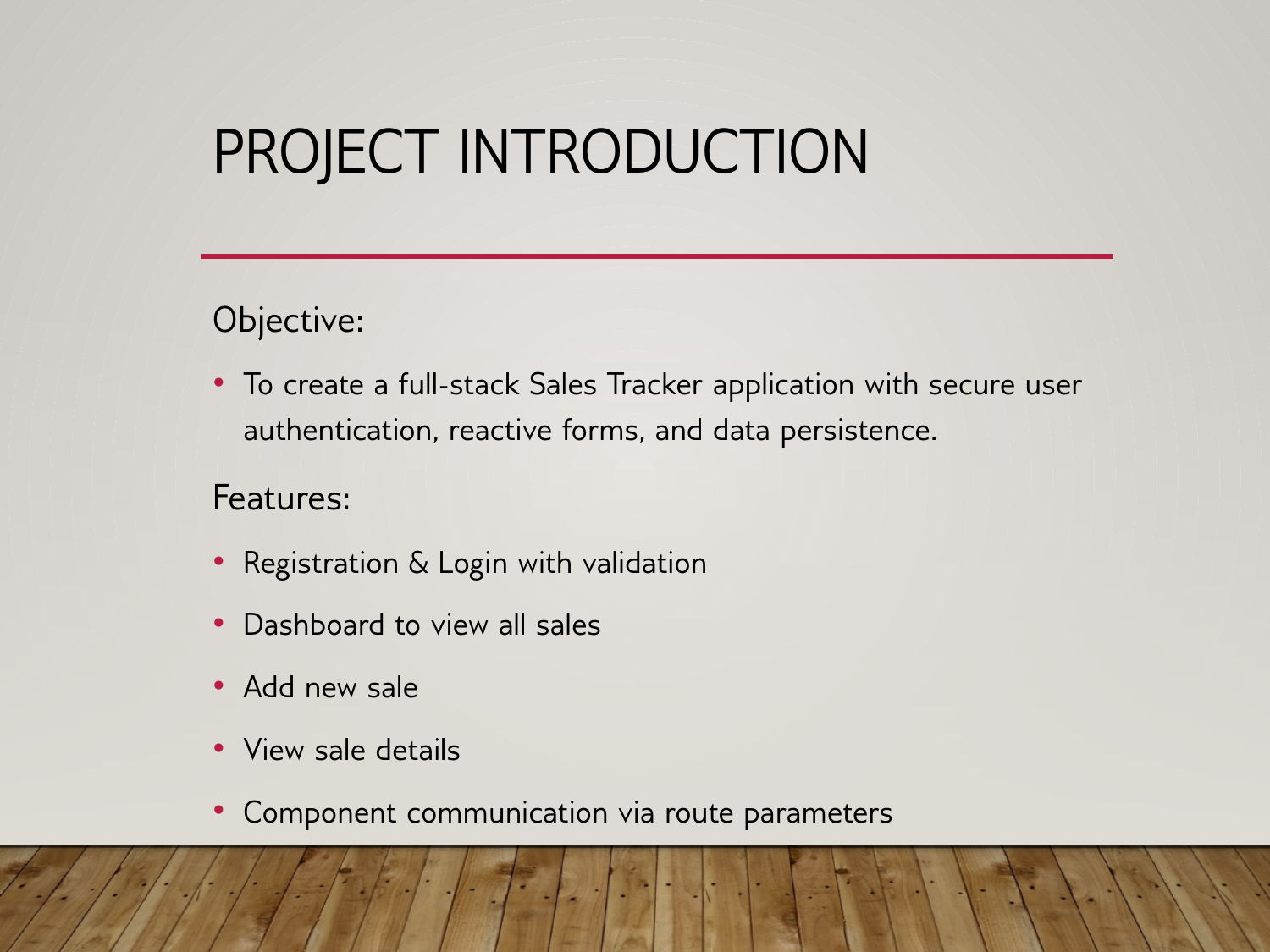

# Project Introduction
Objective:
To create a full-stack Sales Tracker application with secure user authentication, reactive forms, and data persistence.
Features:
Registration & Login with validation
Dashboard to view all sales
Add new sale
View sale details
Component communication via route parameters